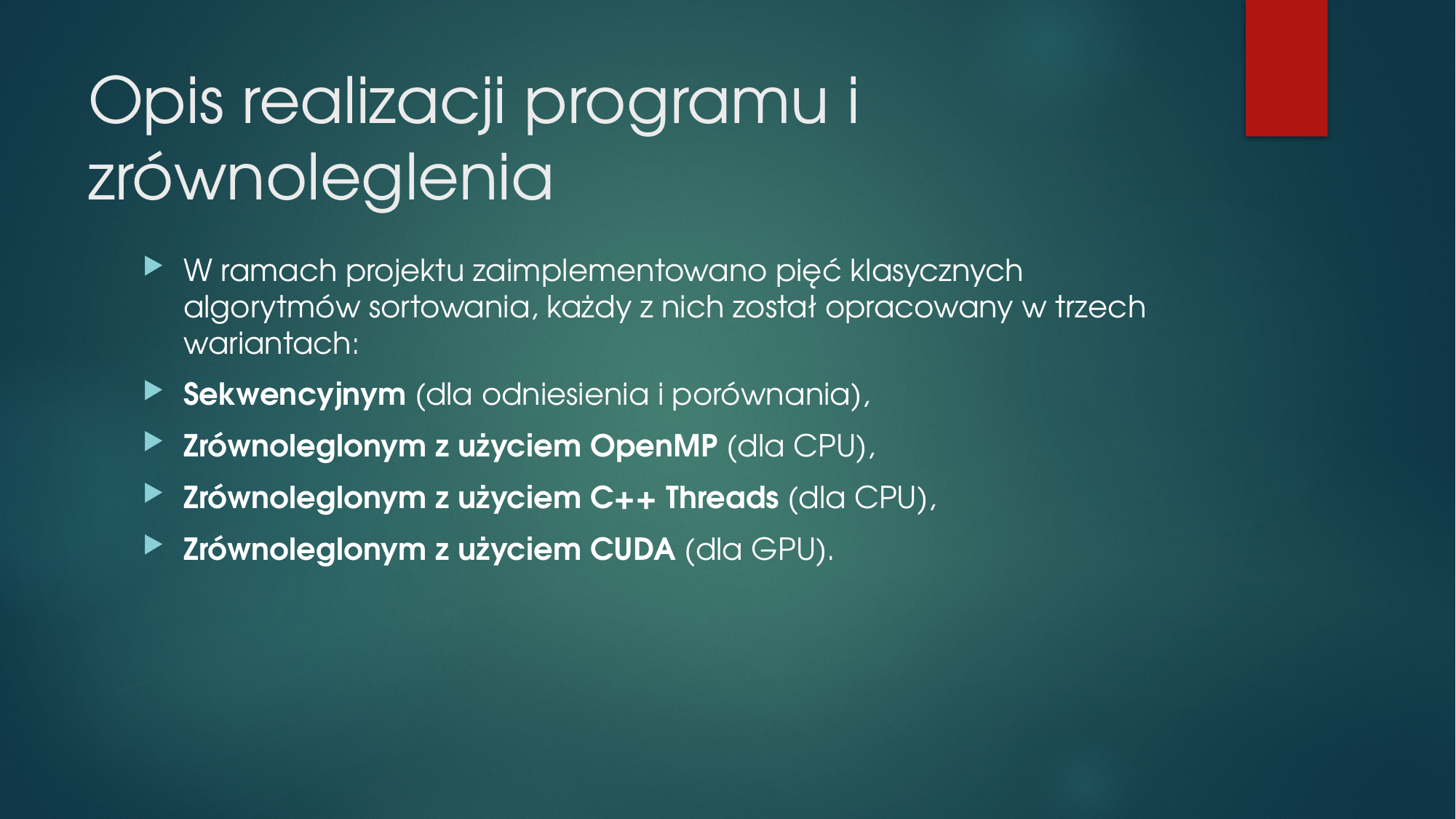

# Opis realizacji programu i zrównoleglenia
W ramach projektu zaimplementowano pięć klasycznych algorytmów sortowania, każdy z nich został opracowany w trzech wariantach:
Sekwencyjnym (dla odniesienia i porównania),
Zrównoleglonym z użyciem OpenMP (dla CPU),
Zrównoleglonym z użyciem C++ Threads (dla CPU),
Zrównoleglonym z użyciem CUDA (dla GPU).